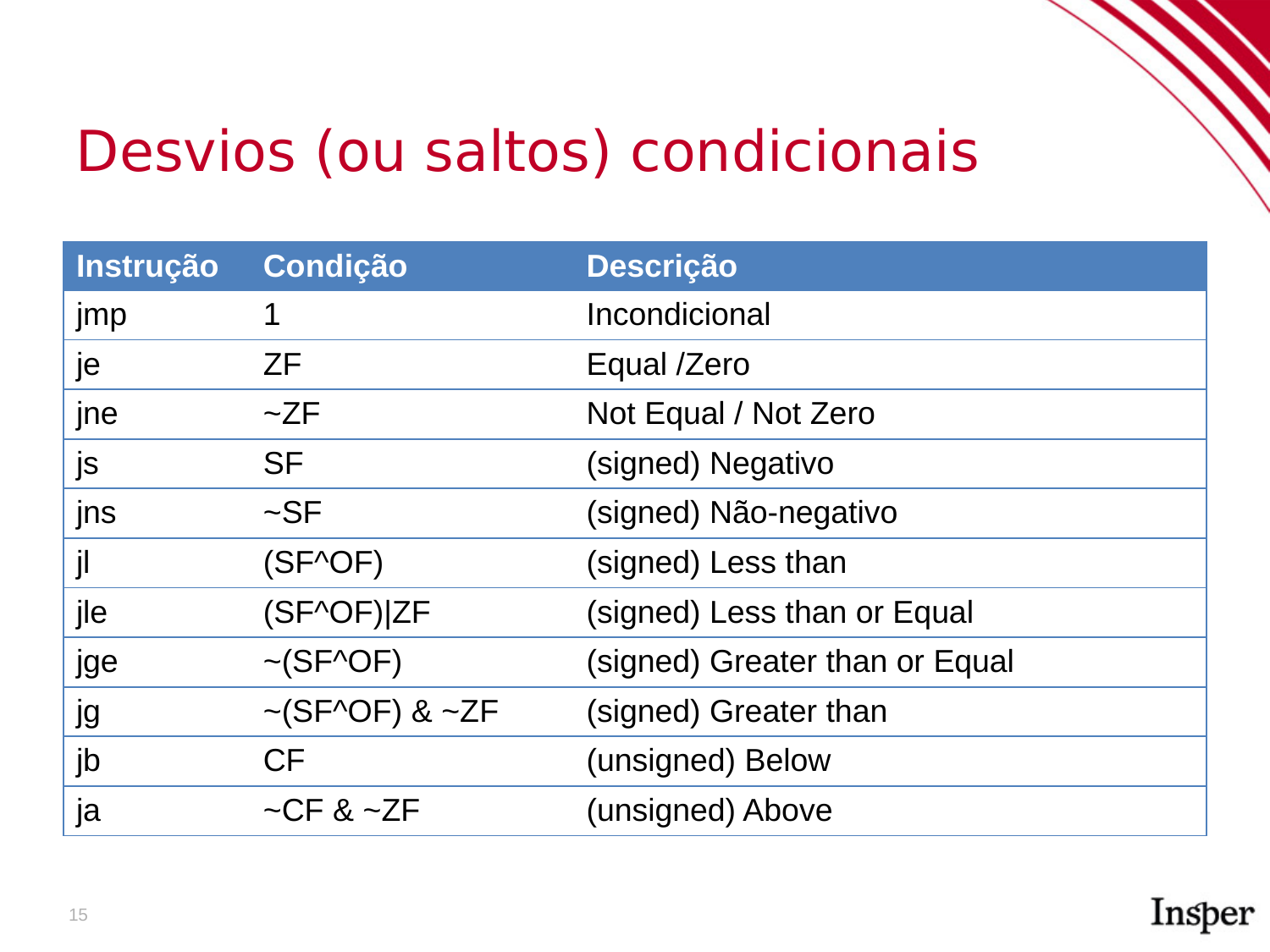

Desvios (ou saltos) condicionais
| Instrução | Condição | Descrição |
| --- | --- | --- |
| jmp | 1 | Incondicional |
| je | ZF | Equal /Zero |
| jne | ~ZF | Not Equal / Not Zero |
| js | SF | (signed) Negativo |
| jns | ~SF | (signed) Não-negativo |
| jl | (SF^OF) | (signed) Less than |
| jle | (SF^OF)|ZF | (signed) Less than or Equal |
| jge | ~(SF^OF) | (signed) Greater than or Equal |
| jg | ~(SF^OF) & ~ZF | (signed) Greater than |
| jb | CF | (unsigned) Below |
| ja | ~CF & ~ZF | (unsigned) Above |
15